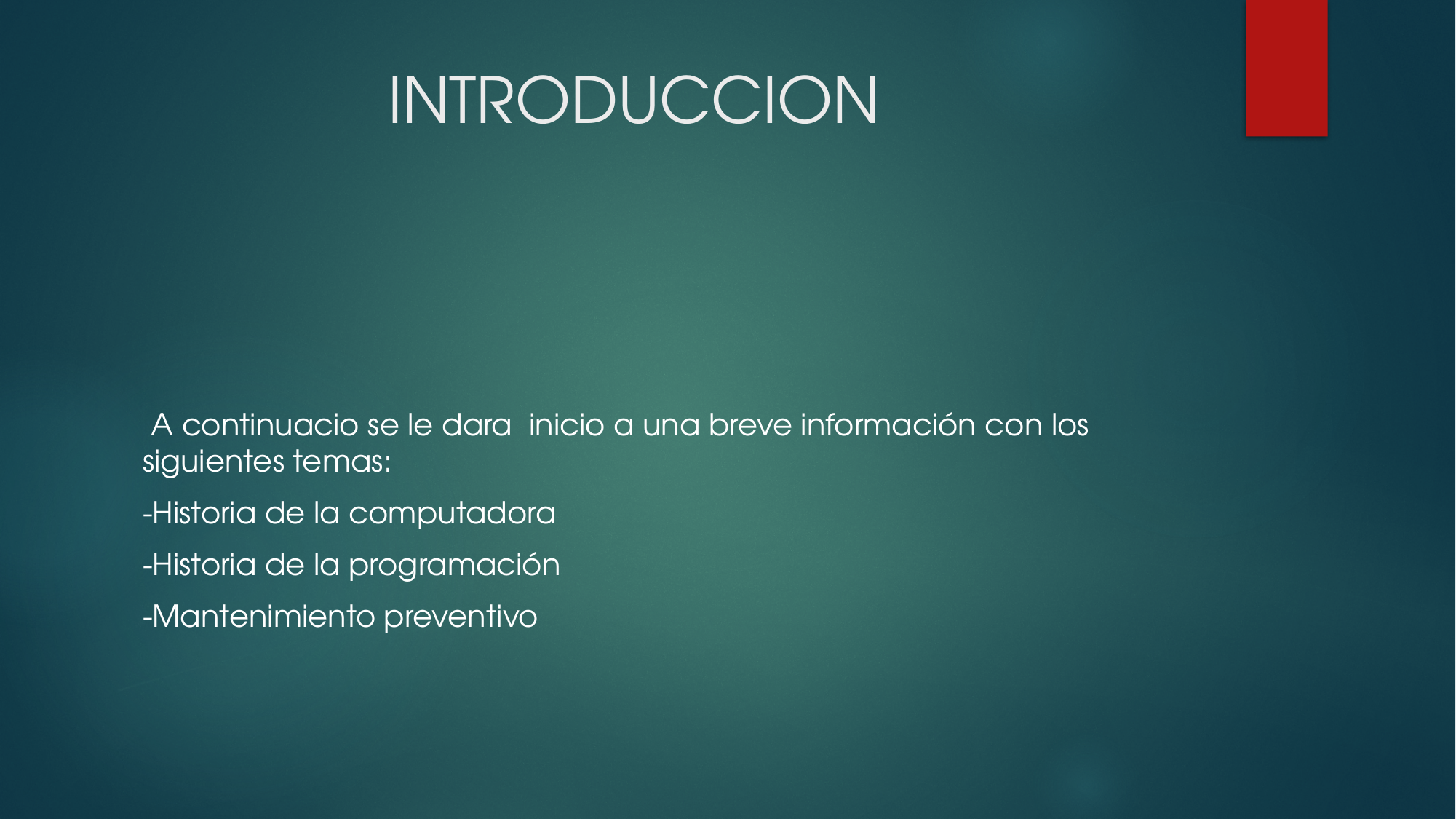

# INTRODUCCION

 A continuacio se le dara  inicio a una breve información con los siguientes temas:
-Historia de la computadora
-Historia de la programación
-Mantenimiento preventivo